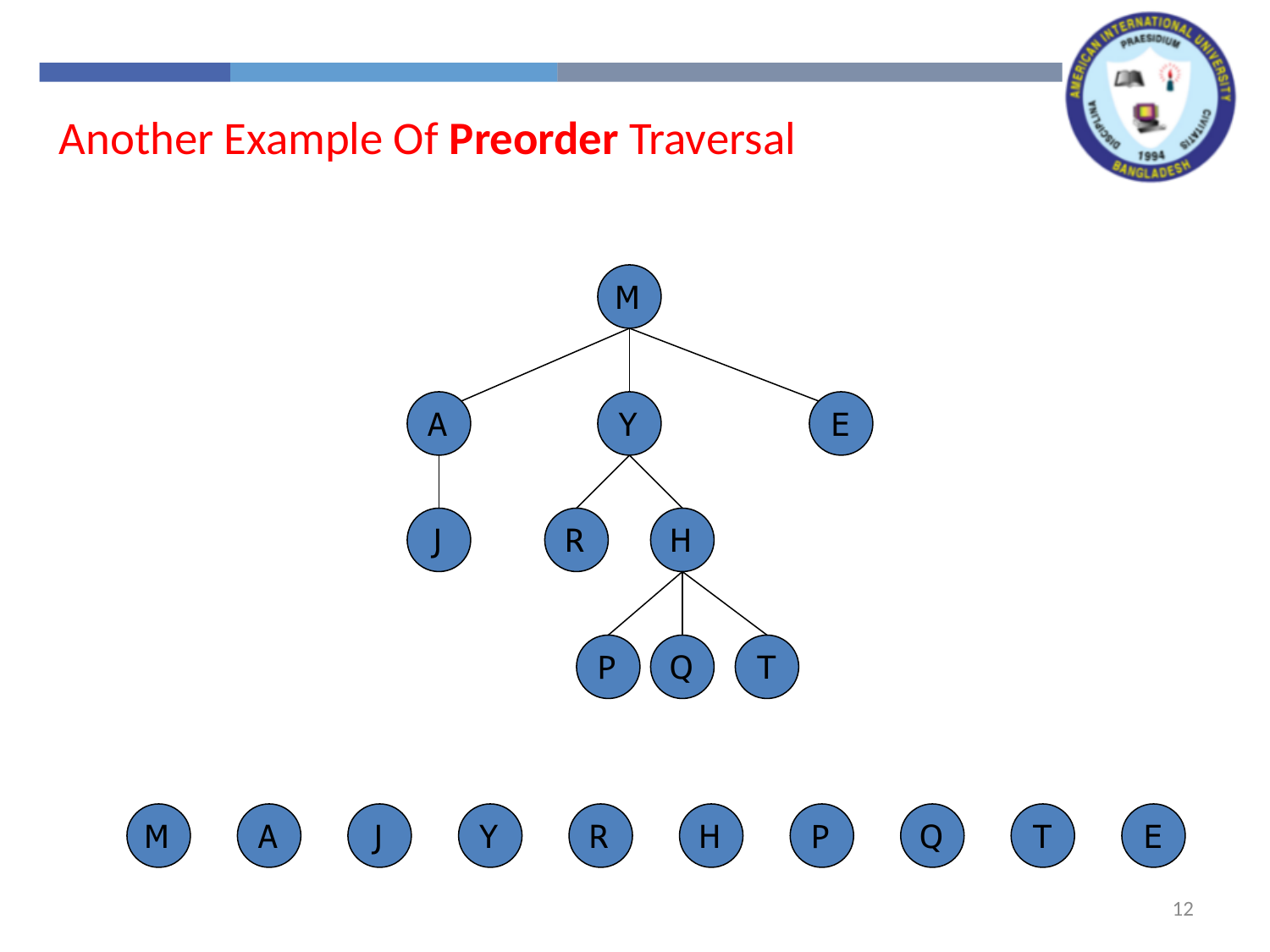

Another Example Of Preorder Traversal
M
A
Y
E
J
R
H
P
Q
T
M
A
J
Y
R
H
P
Q
T
E
12